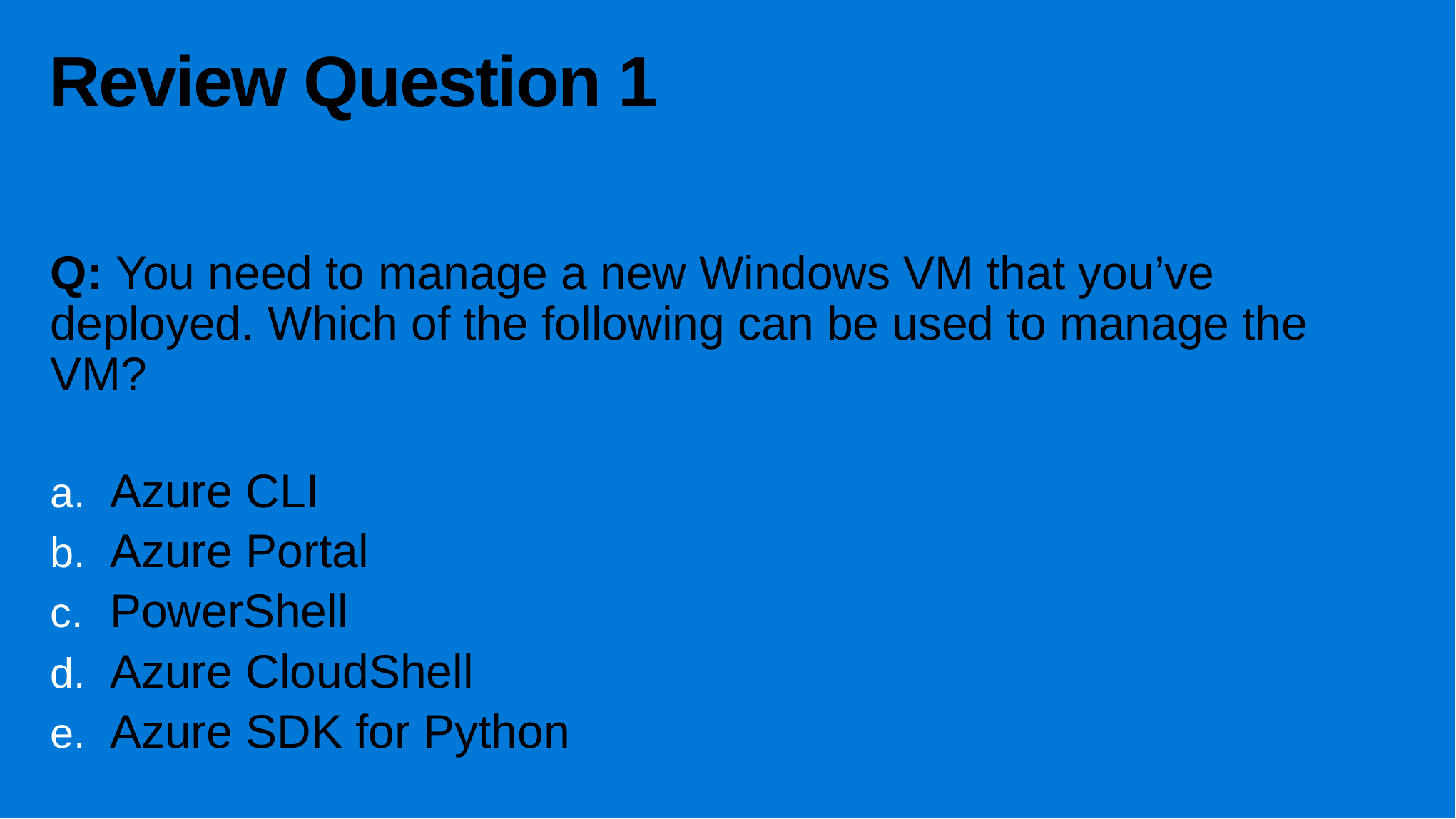

Review Question 1
Q: You need to manage a new Windows VM that you’ve deployed. Which of the following can be used to manage the VM?
Azure CLI
Azure Portal
PowerShell
Azure CloudShell
Azure SDK for Python